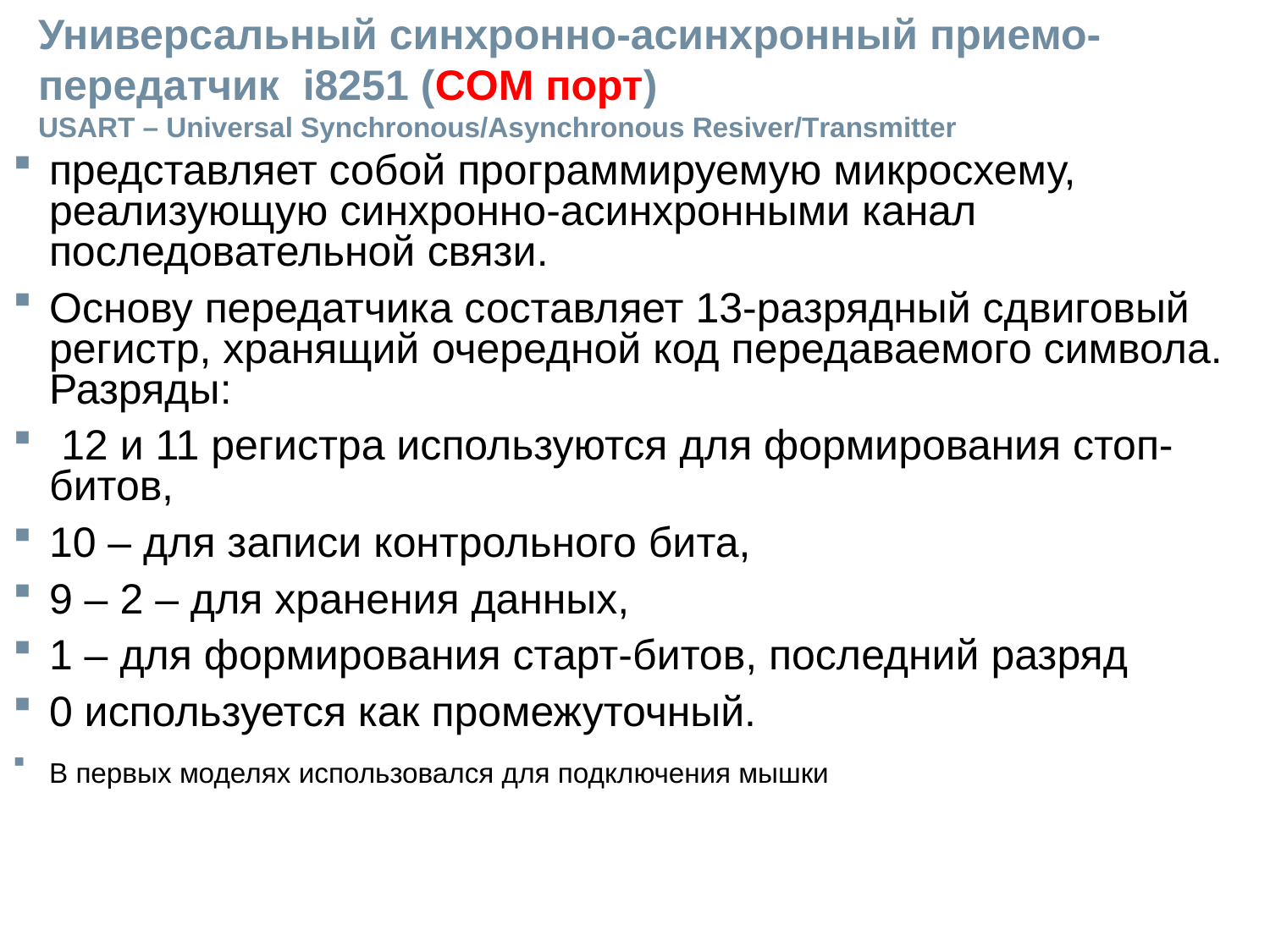

# Универсальный синхронно-асинхронный приемо-передатчик  i8251 (COM порт) USART – Universal Synchronous/Asynchronous Resiver/Тransmitter
представляет собой программируемую микросхему, реализующую синхронно-асинхронными канал последовательной связи.
Основу передатчика составляет 13-разрядный сдвиговый регистр, хранящий очередной код передаваемого символа. Разряды:
 12 и 11 регистра используются для формирования стоп-битов,
10 – для записи контрольного бита,
9 – 2 – для хранения данных,
1 – для формирования старт-битов, последний разряд
0 используется как промежуточный.
В первых моделях использовался для подключения мышки